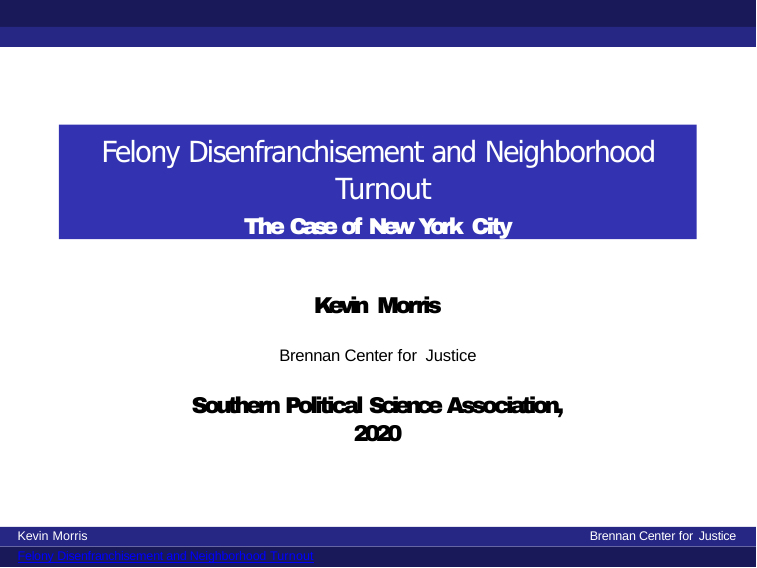

Felony Disenfranchisement and Neighborhood  Turnout
The Case of New York City
Kevin Morris
Brennan Center for Justice

Southern Political Science Association, 2020
Kevin Morris
Felony Disenfranchisement and Neighborhood Turnout
Brennan Center for Justice